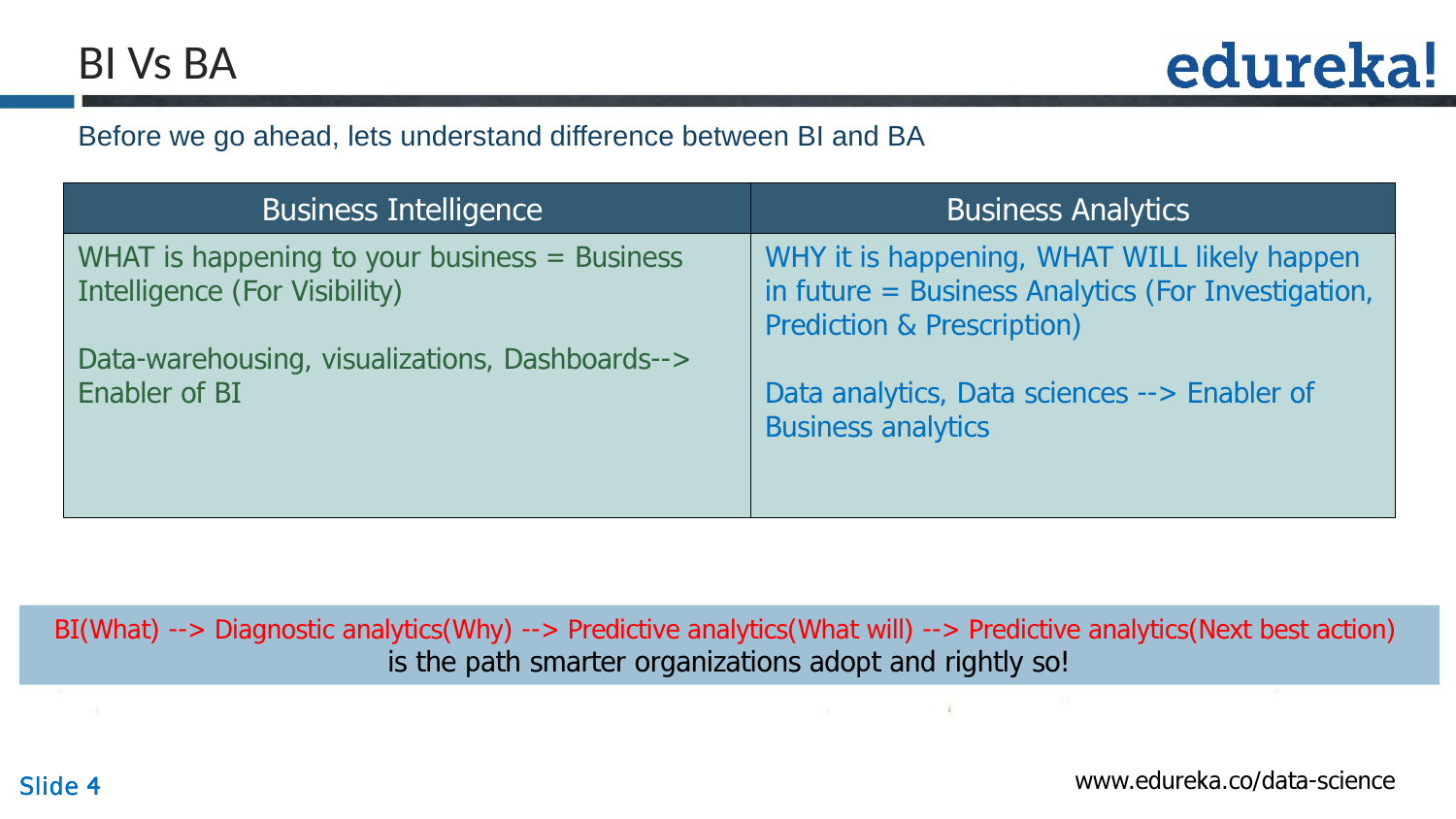

BI Vs BA
Before we go ahead, lets understand difference between BI and BA
Business Intelligence
Business Analytics
WHAT is happening to your business = Business Intelligence (For Visibility)
Data-warehousing, visualizations, Dashboards--> Enabler of BI

WHY it is happening, WHAT WILL likely happen in future = Business Analytics (For Investigation, Prediction & Prescription)
Data analytics, Data sciences --> Enabler of Business analytics

BI(What) --> Diagnostic analytics(Why) --> Predictive analytics(What will) --> Predictive analytics(Next best action)
is the path smarter organizations adopt and rightly so!